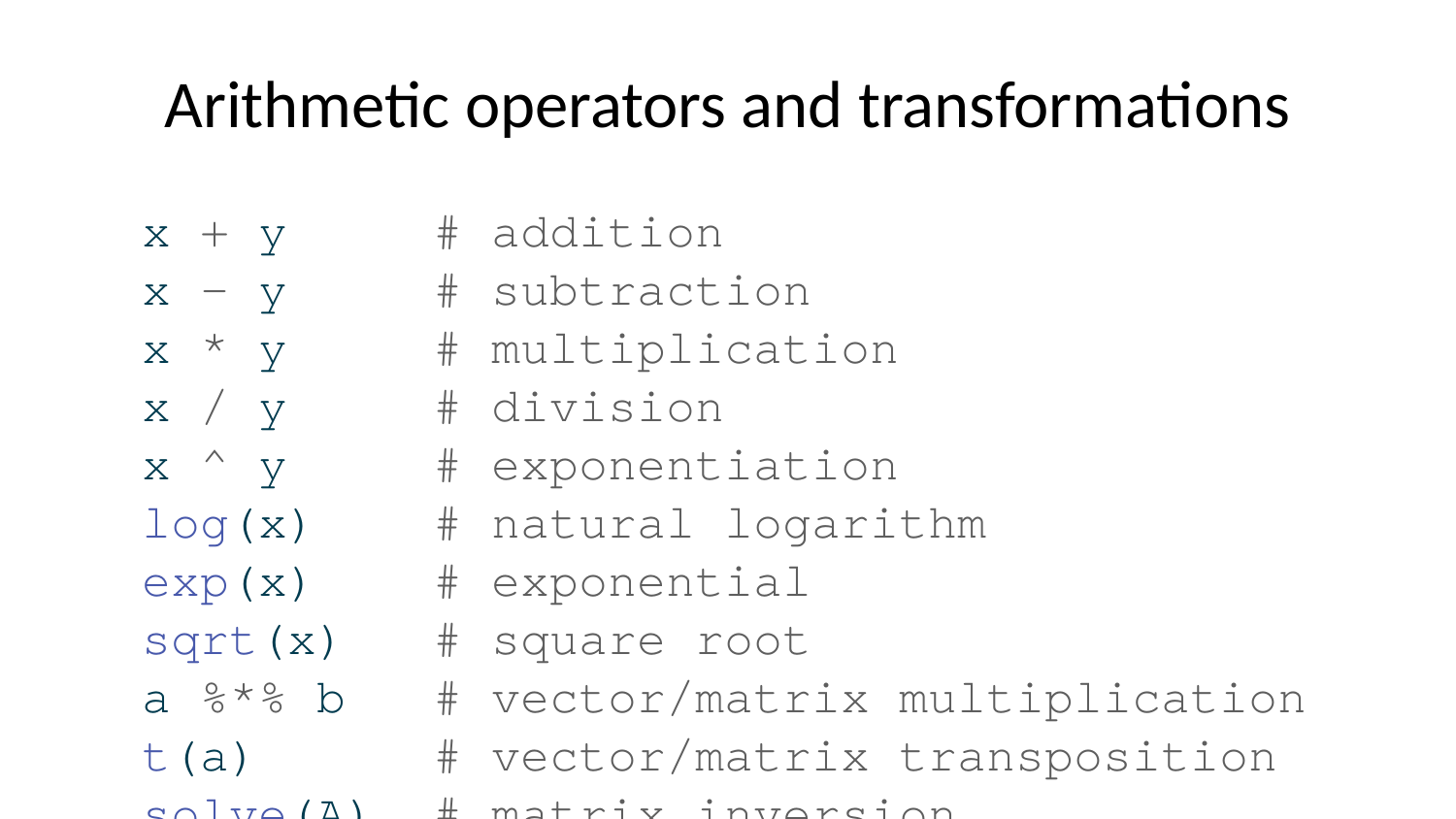

# Arithmetic operators and transformations
x + y     # addition
x - y     # subtraction
x * y     # multiplication
x / y     # division
x ^ y     # exponentiation
log(x)    # natural logarithm
exp(x)    # exponential
sqrt(x)   # square root
a %*% b   # vector/matrix multiplication
t(a)      # vector/matrix transposition
solve(A)  # matrix inversion